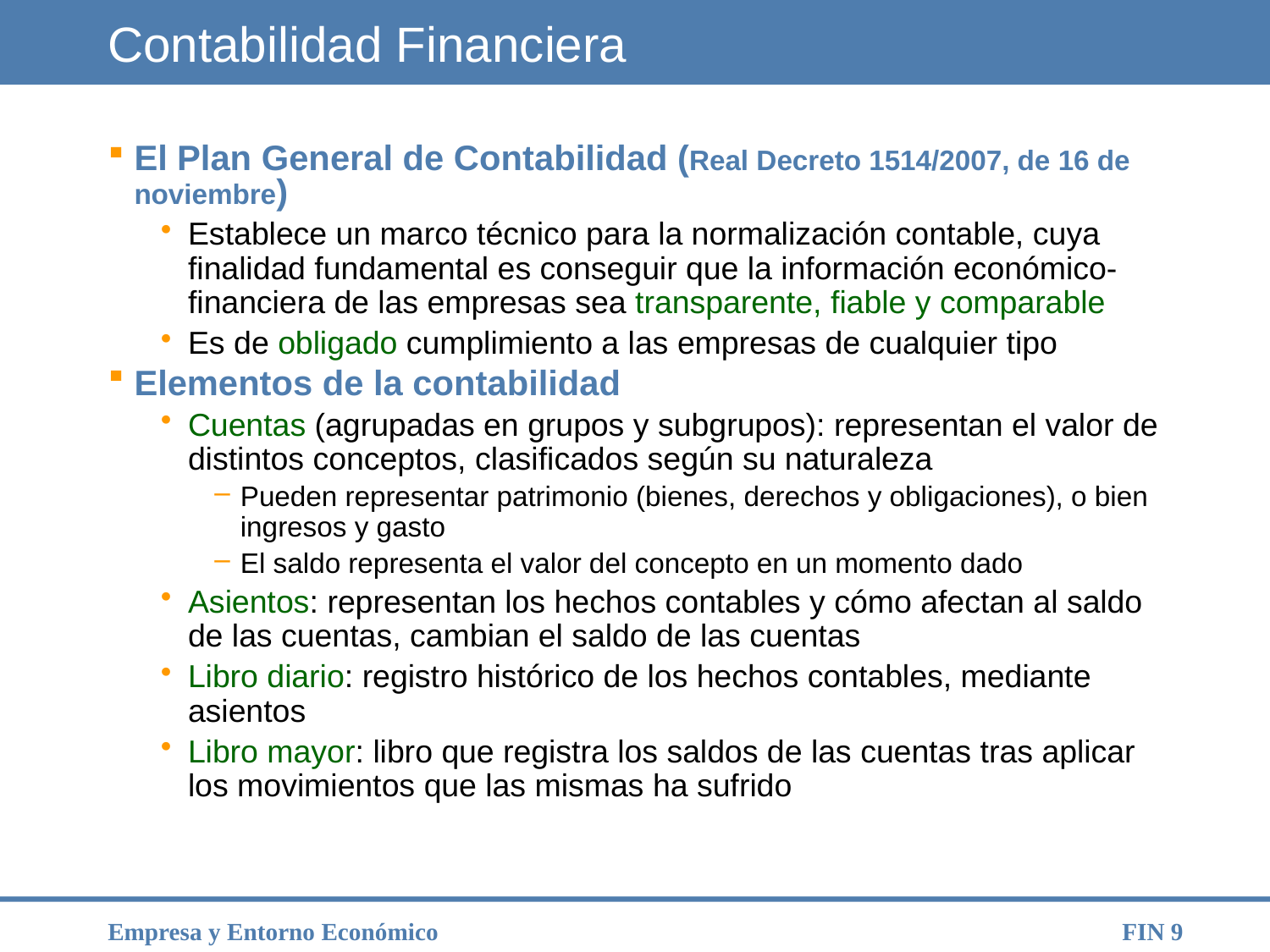

# Contabilidad Financiera
El Plan General de Contabilidad (Real Decreto 1514/2007, de 16 de noviembre)
Establece un marco técnico para la normalización contable, cuya finalidad fundamental es conseguir que la información económico-financiera de las empresas sea transparente, fiable y comparable
Es de obligado cumplimiento a las empresas de cualquier tipo
Elementos de la contabilidad
Cuentas (agrupadas en grupos y subgrupos): representan el valor de distintos conceptos, clasificados según su naturaleza
Pueden representar patrimonio (bienes, derechos y obligaciones), o bien ingresos y gasto
El saldo representa el valor del concepto en un momento dado
Asientos: representan los hechos contables y cómo afectan al saldo de las cuentas, cambian el saldo de las cuentas
Libro diario: registro histórico de los hechos contables, mediante asientos
Libro mayor: libro que registra los saldos de las cuentas tras aplicar los movimientos que las mismas ha sufrido